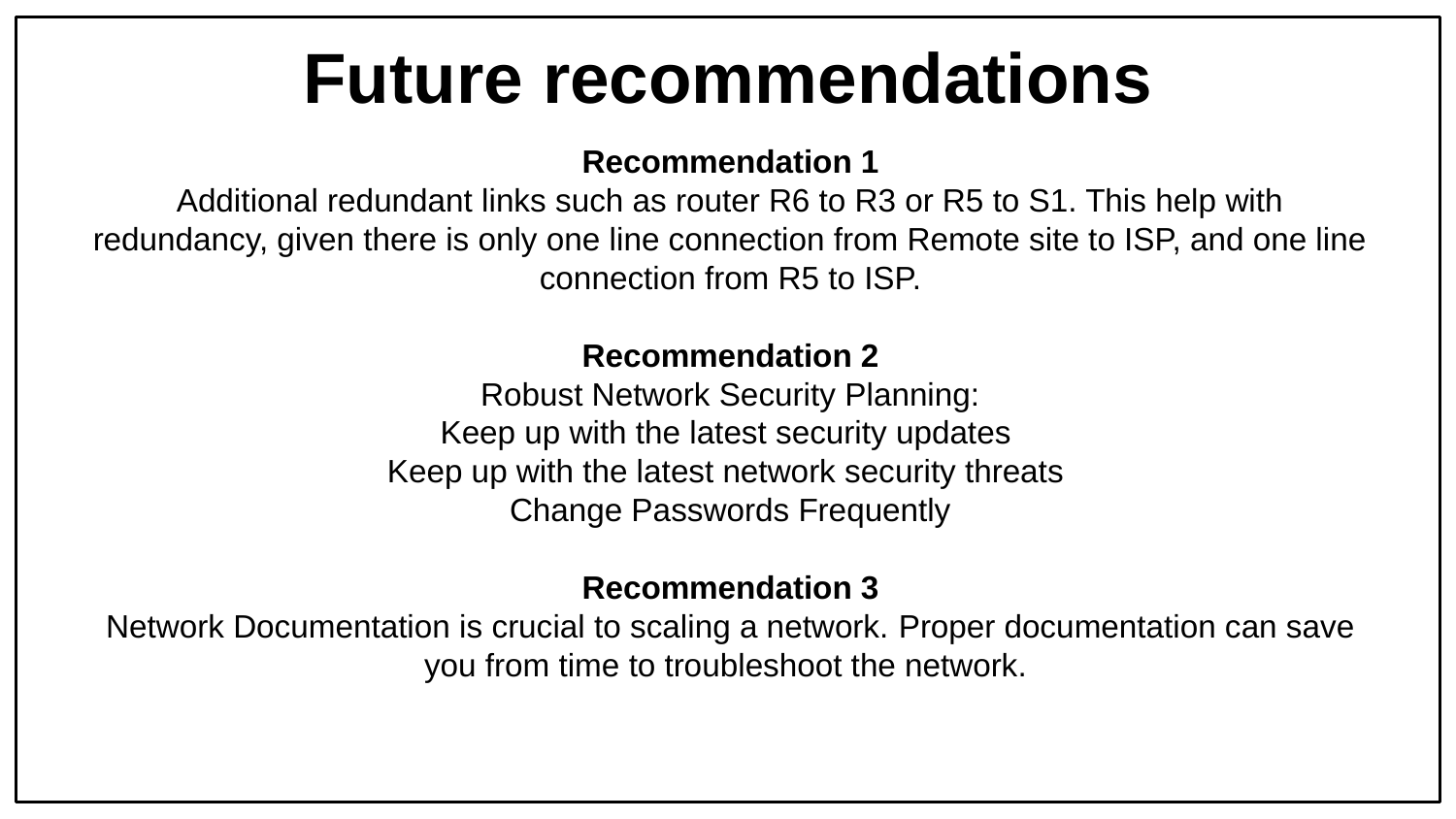

# Future recommendations
Recommendation 1
Additional redundant links such as router R6 to R3 or R5 to S1. This help with redundancy, given there is only one line connection from Remote site to ISP, and one line connection from R5 to ISP.

Recommendation 2
Robust Network Security Planning:
Keep up with the latest security updates
Keep up with the latest network security threats
Change Passwords Frequently

Recommendation 3
Network Documentation is crucial to scaling a network. Proper documentation can save you from time to troubleshoot the network.